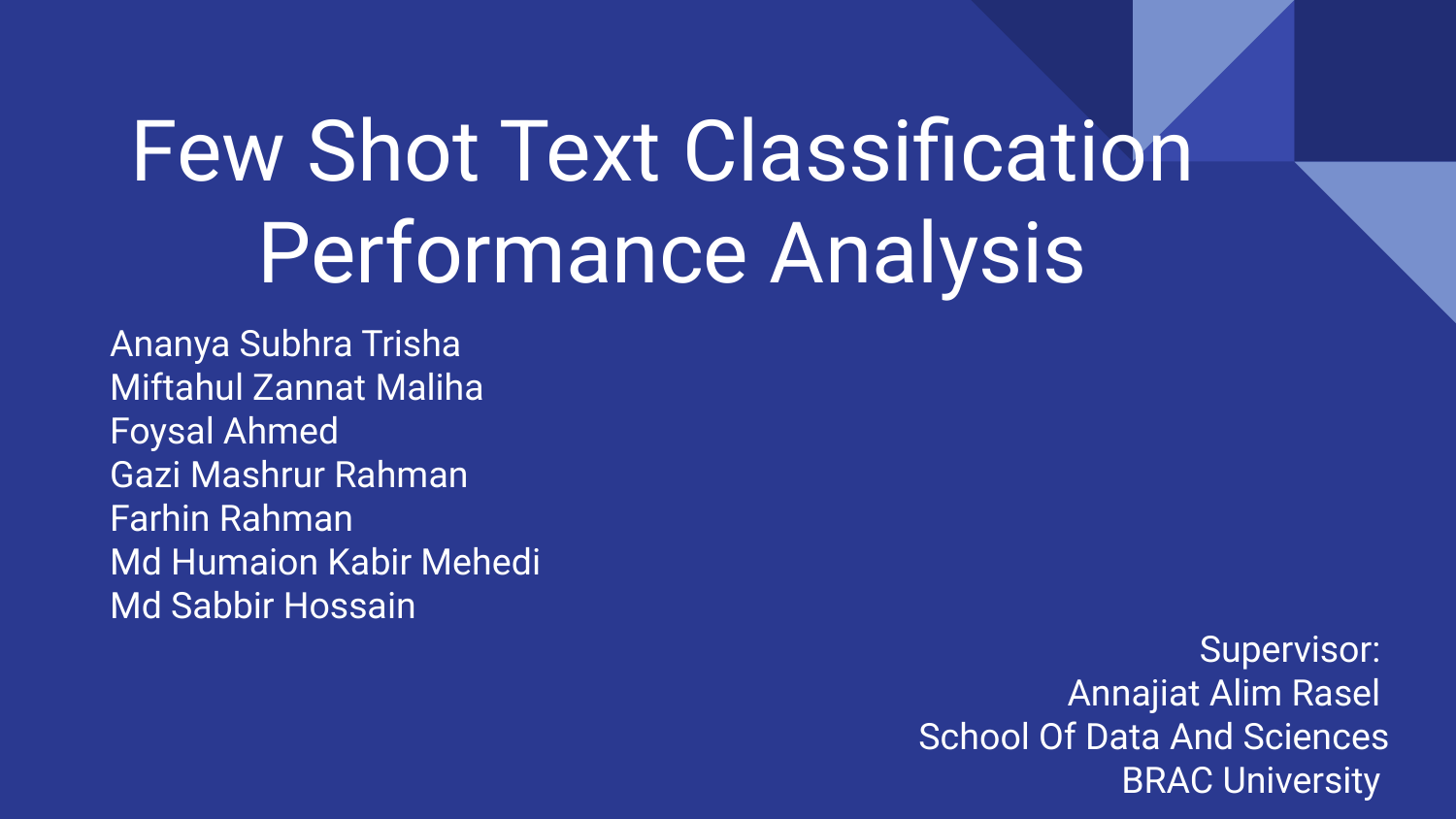

# Few Shot Text Classification
       Performance Analysis

Ananya Subhra Trisha
Miftahul Zannat Maliha
Foysal Ahmed
Gazi Mashrur Rahman
Farhin Rahman
Md Humaion Kabir Mehedi
Md Sabbir Hossain
                                               Supervisor:
                                     Annajiat Alim Rasel
                               School Of Data And Sciences
BRAC University